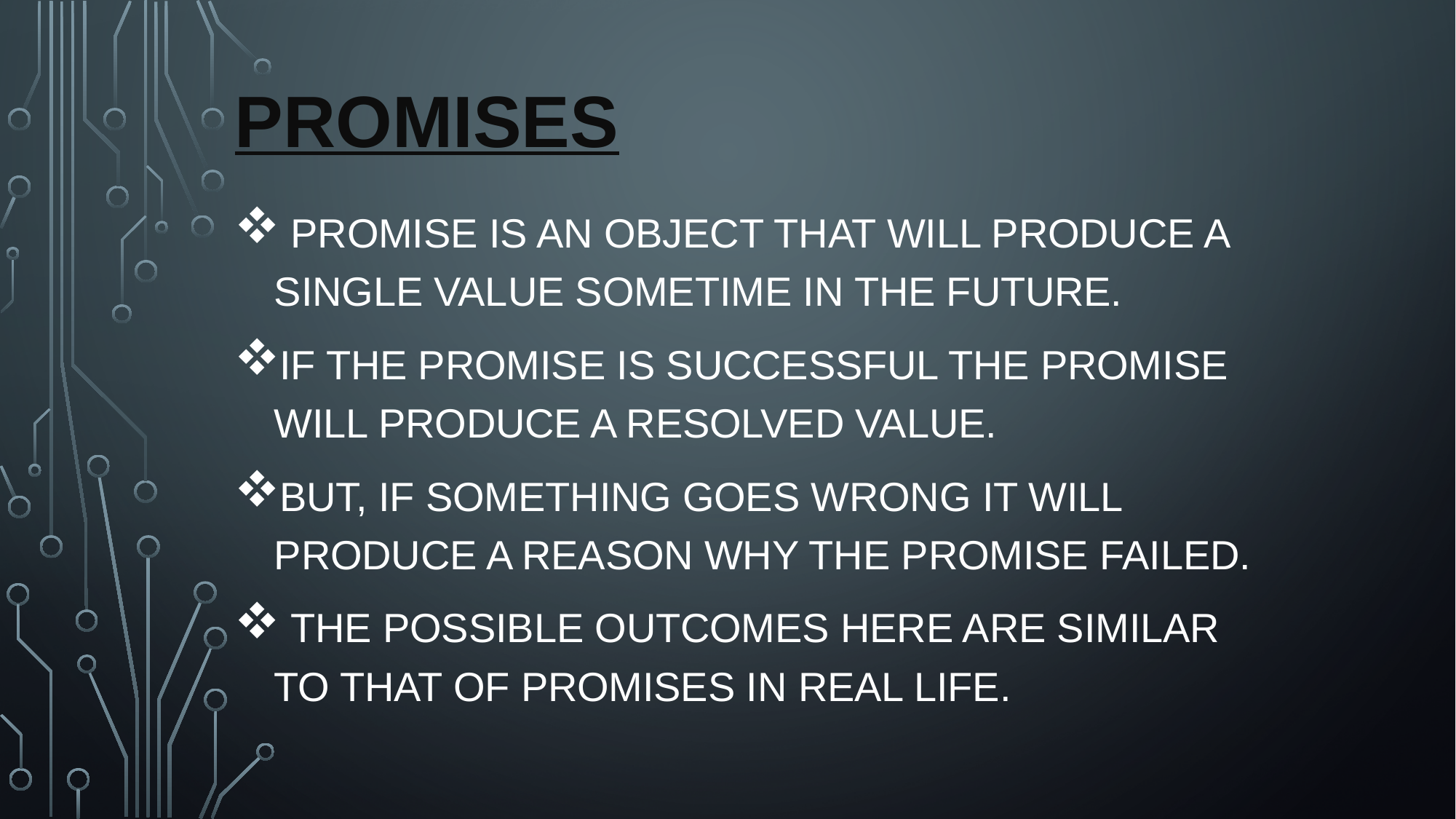

# PROMISES
 Promise is an object that will produce a single value sometime in the future.
If the promise is successful the promise will produce a resolved value.
But, if something goes wrong it will produce a reason why the promise failed.
 The possible outcomes here are similar to that of promises in real life.